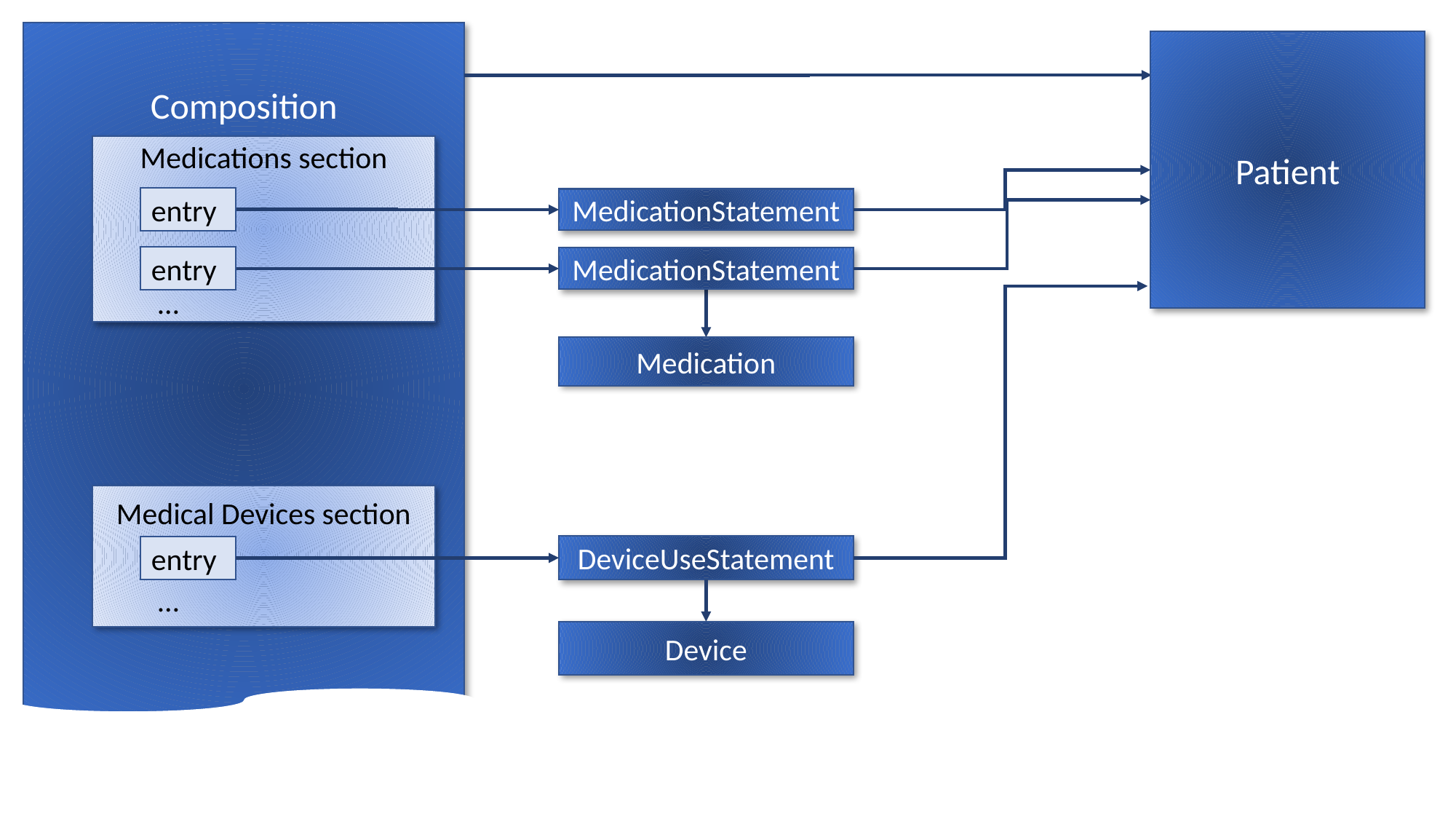

Composition

Patient
Medications section

…
entry
MedicationStatement
entry
MedicationStatement
Medication
Medical Devices section

…
DeviceUseStatement
entry
Device